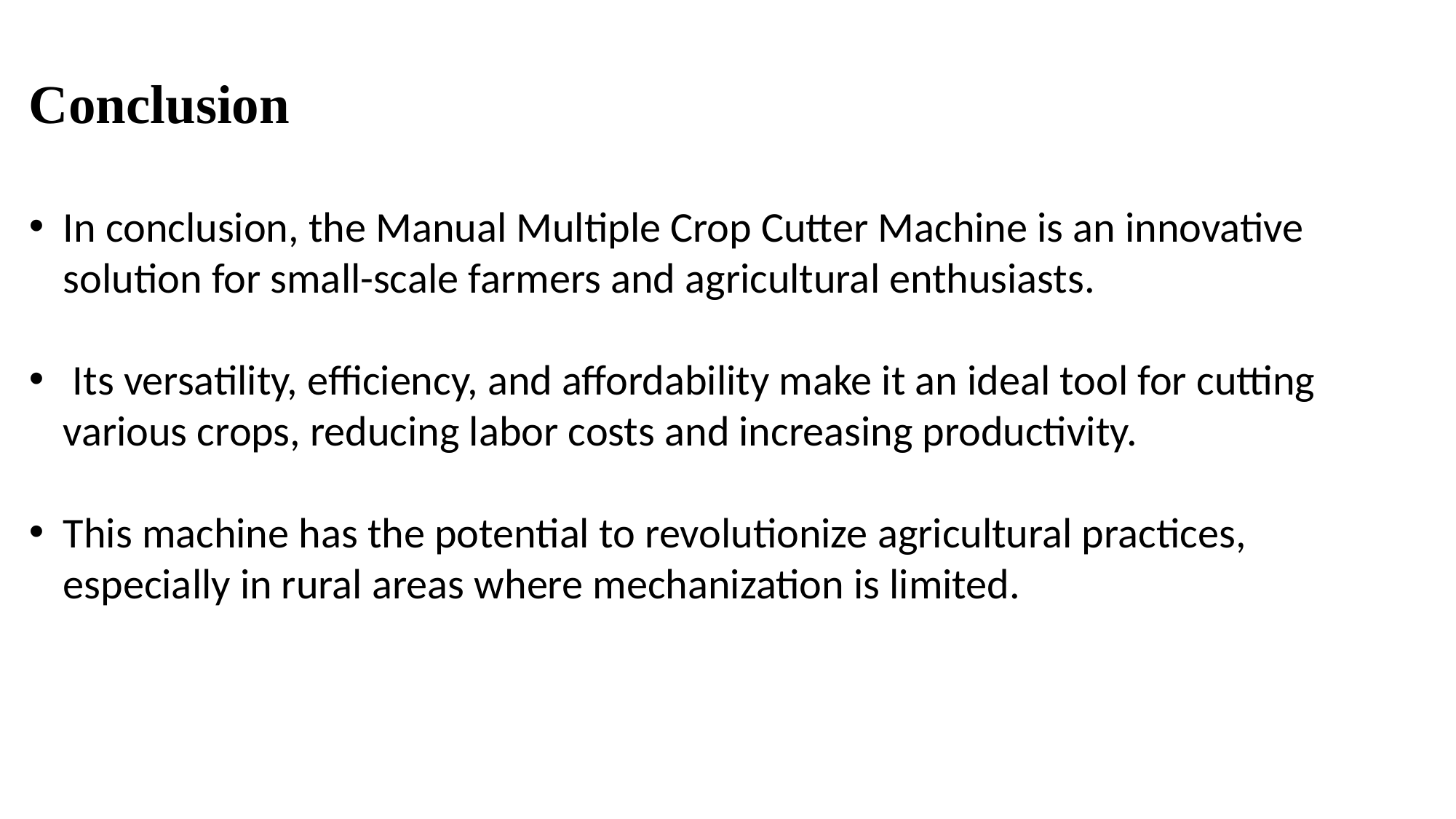

Conclusion

In conclusion, the Manual Multiple Crop Cutter Machine is an innovative solution for small-scale farmers and agricultural enthusiasts.

 Its versatility, efficiency, and affordability make it an ideal tool for cutting various crops, reducing labor costs and increasing productivity.

This machine has the potential to revolutionize agricultural practices, especially in rural areas where mechanization is limited.